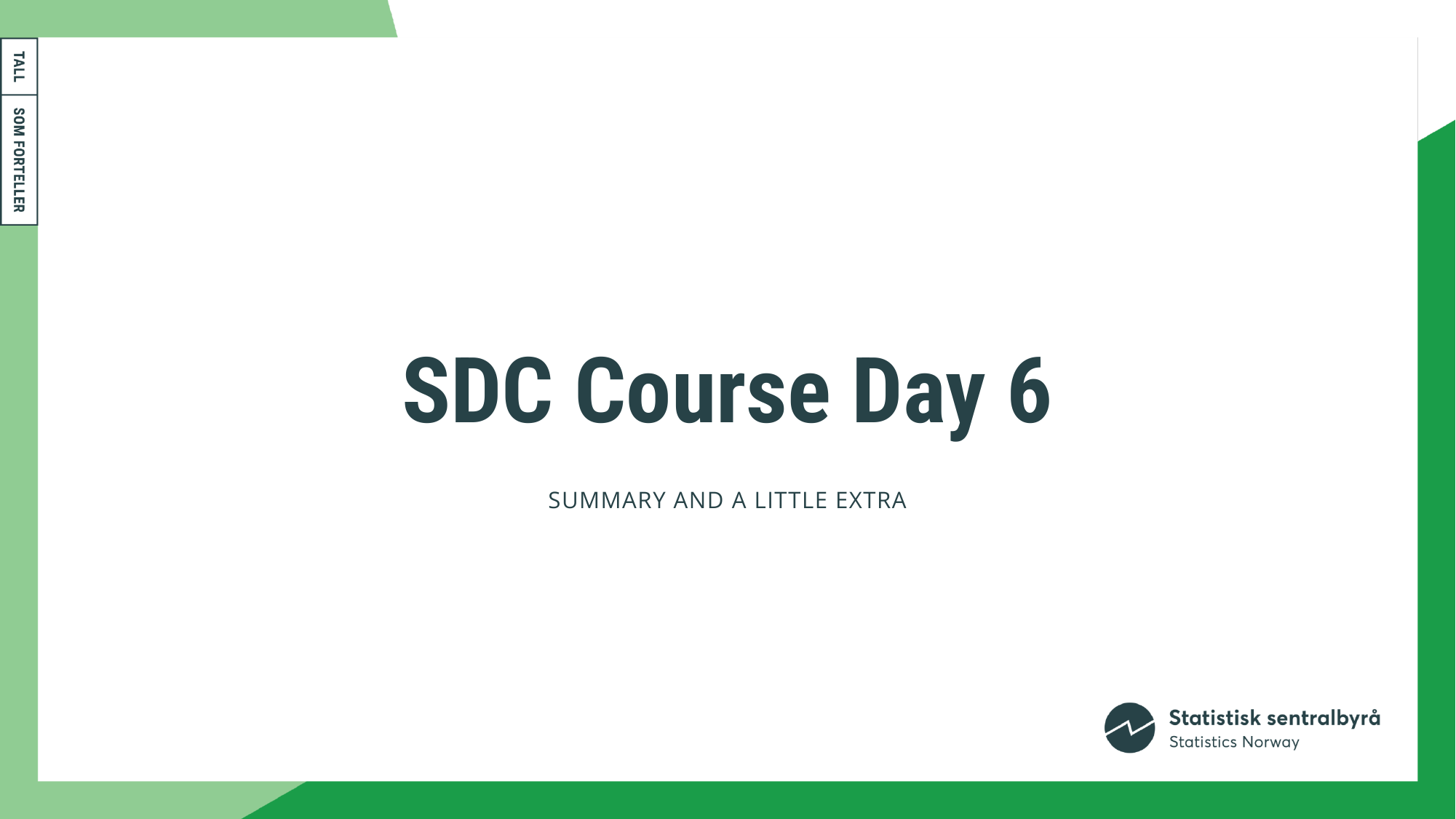

# SDC Course Day 6
summary and a little extra